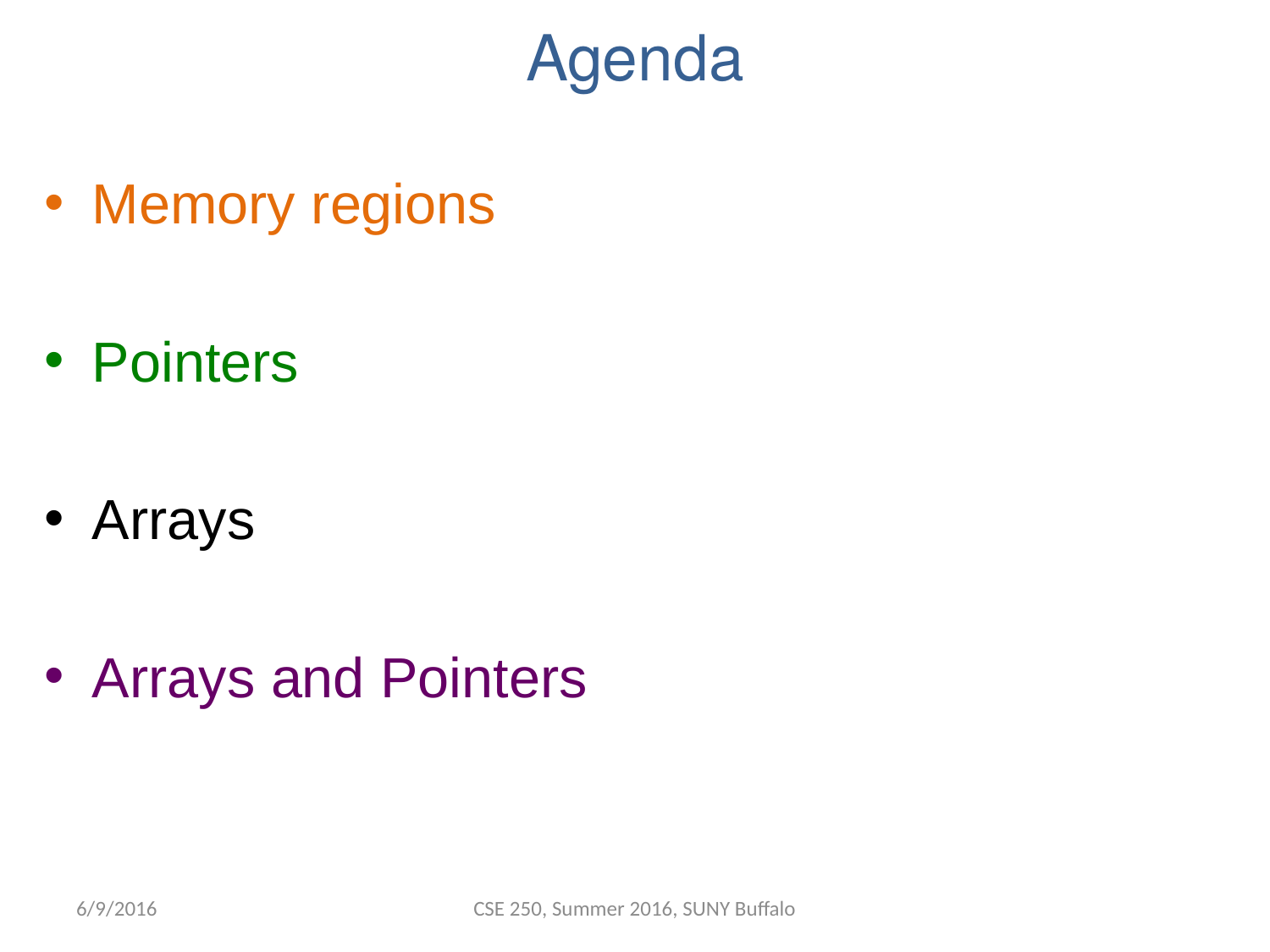

# Agenda
Memory regions

Pointers

Arrays

Arrays and Pointers
6/9/2016
CSE 250, Summer 2016, SUNY Buffalo